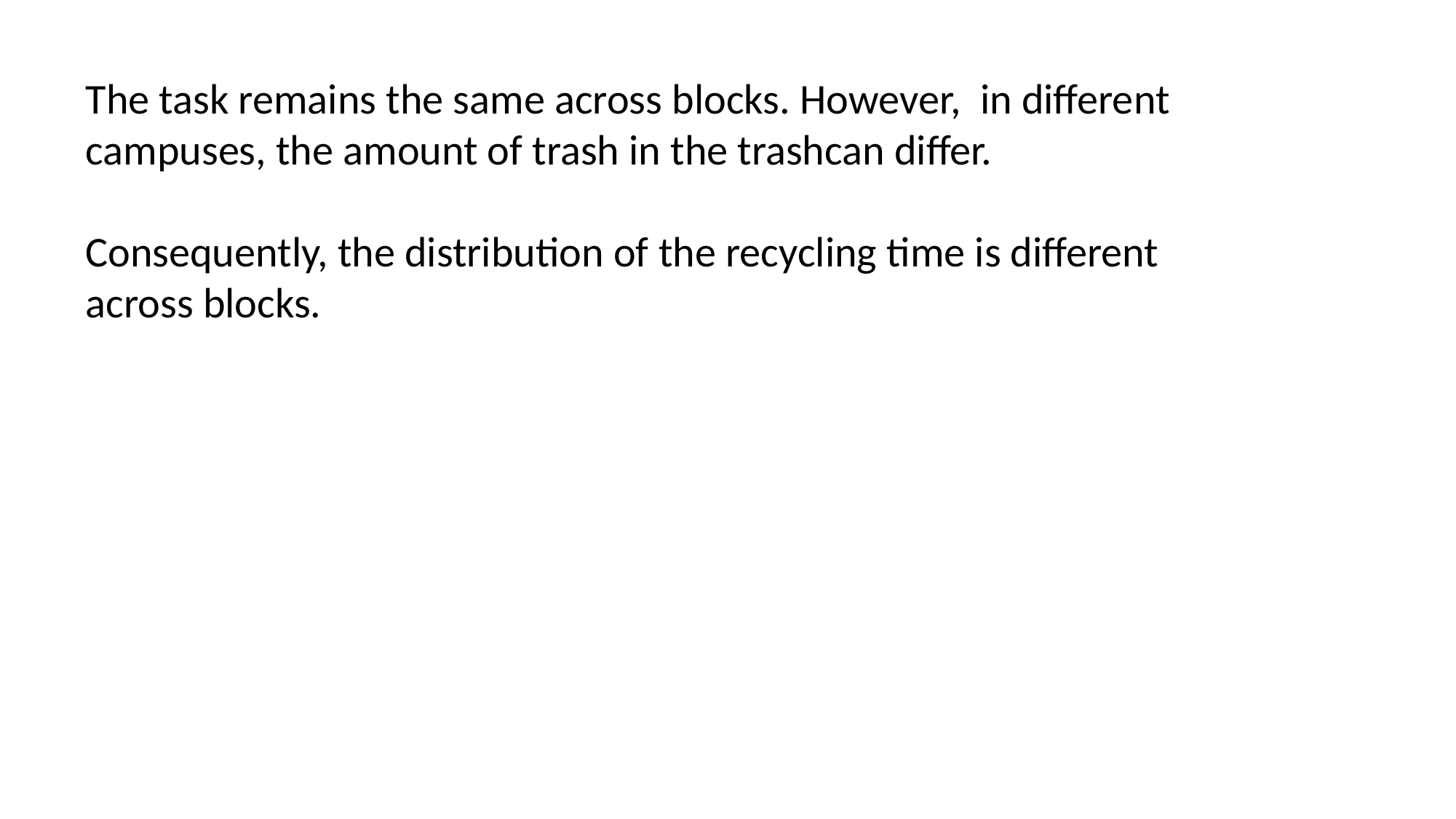

The task remains the same across blocks. However,  in different campuses, the amount of trash in the trashcan differ.

Consequently, the distribution of the recycling time is different across blocks.